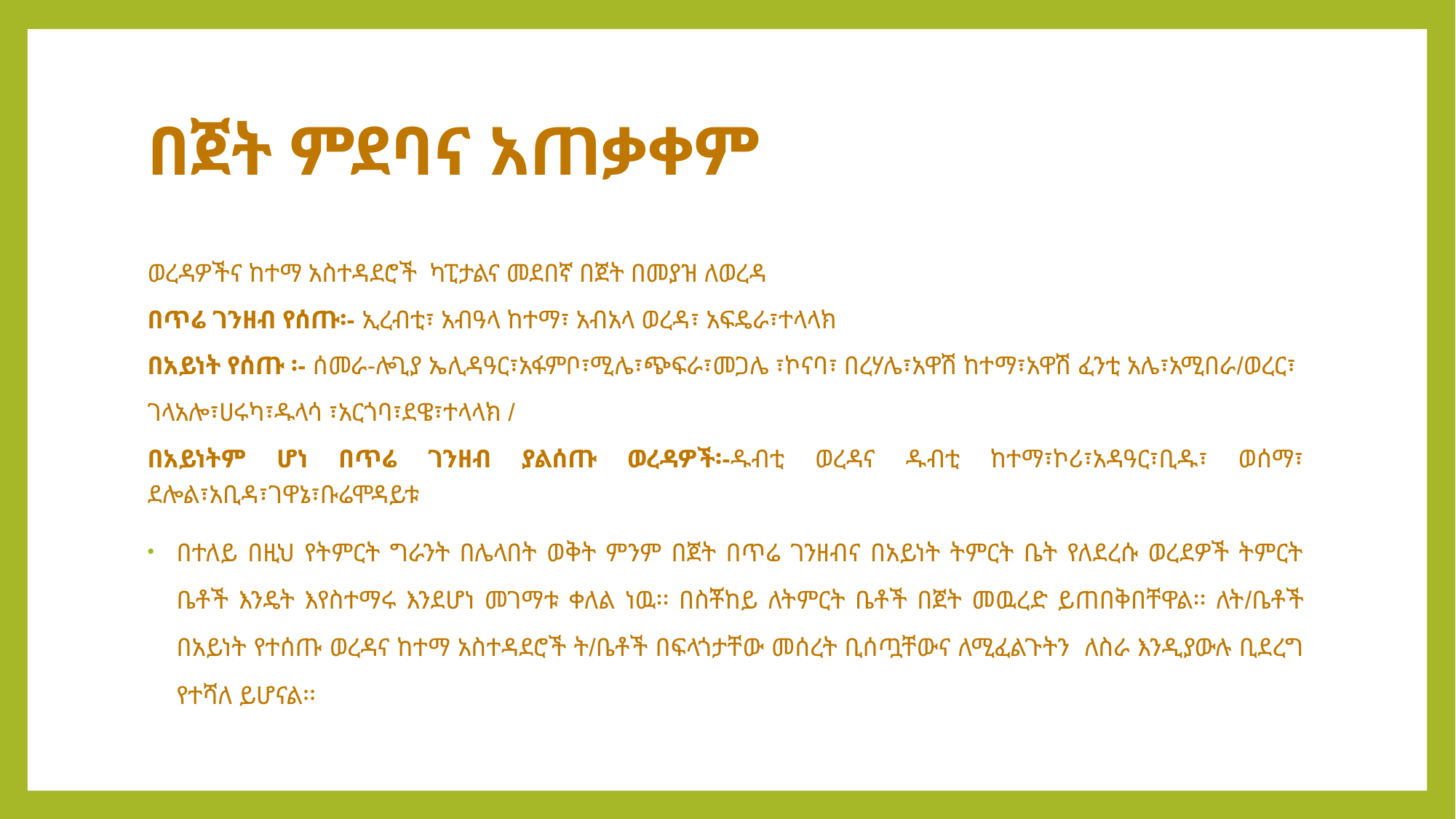

# በጀት ምደባና አጠቃቀም
ወረዳዎችና ከተማ አስተዳደሮች  ካፒታልና መደበኛ በጀት በመያዝ ለወረዳ
በጥሬ ገንዘብ የሰጡ፡- ኢረብቲ፣ አብዓላ ከተማ፣ አብአላ ወረዳ፣ አፍዴራ፣ተላላክ
በአይነት የሰጡ ፡- ሰመራ-ሎጊያ ኤሊዳዓር፣አፋምቦ፣ሚሌ፣ጭፍራ፣መጋሌ ፣ኮናባ፣ በረሃሌ፣አዋሽ ከተማ፣አዋሽ ፈንቲ አሌ፣አሚበራ/ወረር፣
ገላአሎ፣ሀሩካ፣ዱላሳ ፣አርጎባ፣ደዌ፣ተላላክ /
በአይነትም ሆነ በጥሬ ገንዘብ ያልሰጡ ወረዳዎች፡-ዱብቲ ወረዳና ዱብቲ ከተማ፣ኮሪ፣አዳዓር፣ቢዱ፣ ወሰማ፣ ደሎል፣አቢዳ፣ገዋኔ፣ቡሬሞዳይቱ
በተለይ በዚህ የትምርት ግራንት በሌላበት ወቅት ምንም በጀት በጥሬ ገንዘብና በአይነት ትምርት ቤት የለደረሱ ወረደዎች ትምርት ቤቶች እንዴት እየስተማሩ እንደሆነ መገማቱ ቀለል ነዉ፡፡ በስቾከይ ለትምርት ቤቶች በጀት መዉረድ ይጠበቅበቸዋል፡፡ ለት/ቤቶች በአይነት የተሰጡ ወረዳና ከተማ አስተዳደሮች ት/ቤቶች በፍላጎታቸው መሰረት ቢሰጧቸውና ለሚፈልጉትን  ለስራ እንዲያውሉ ቢደረግ የተሻለ ይሆናል፡፡